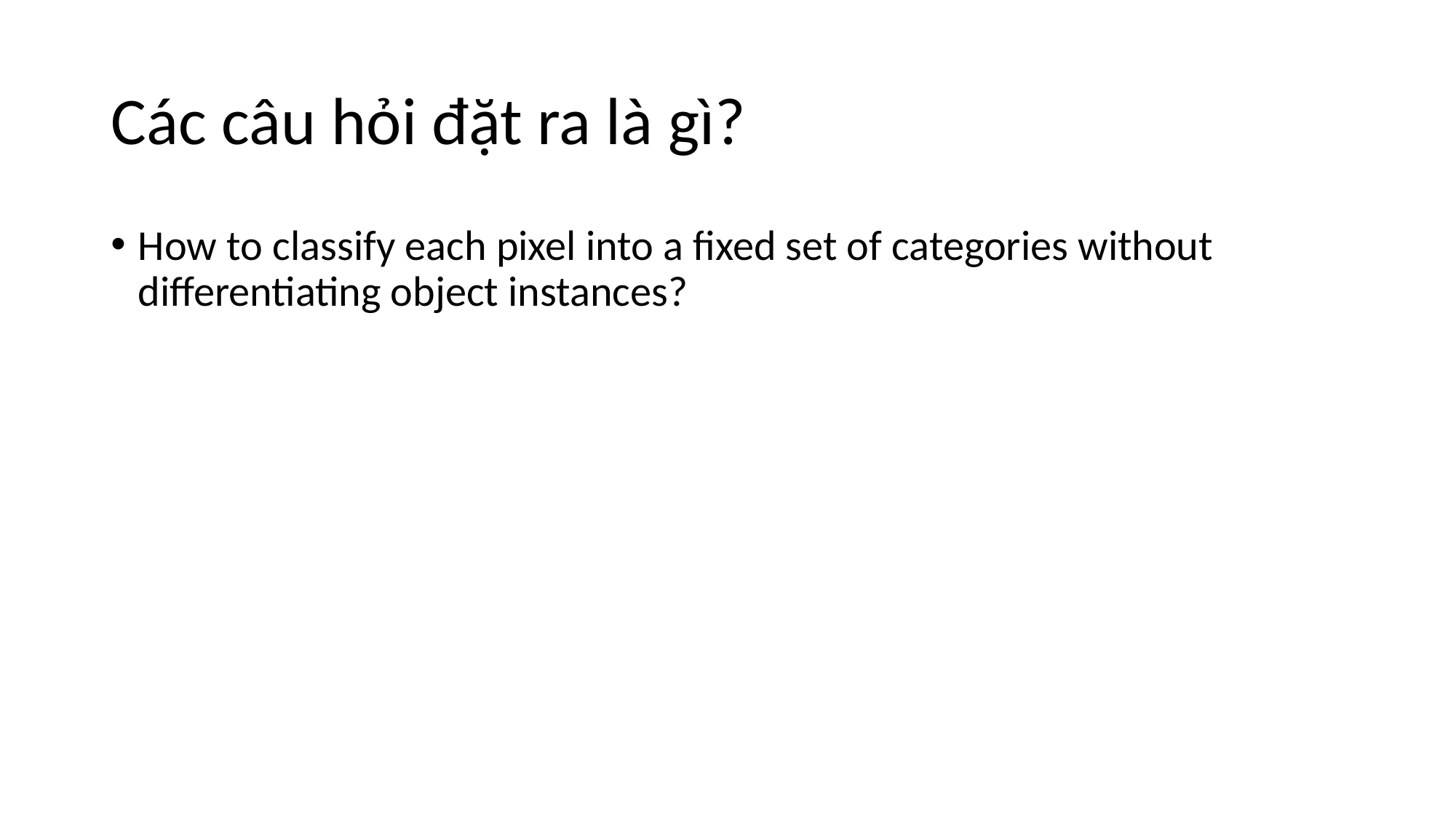

# Các câu hỏi đặt ra là gì?
How to classify each pixel into a fixed set of categories without differentiating object instances?